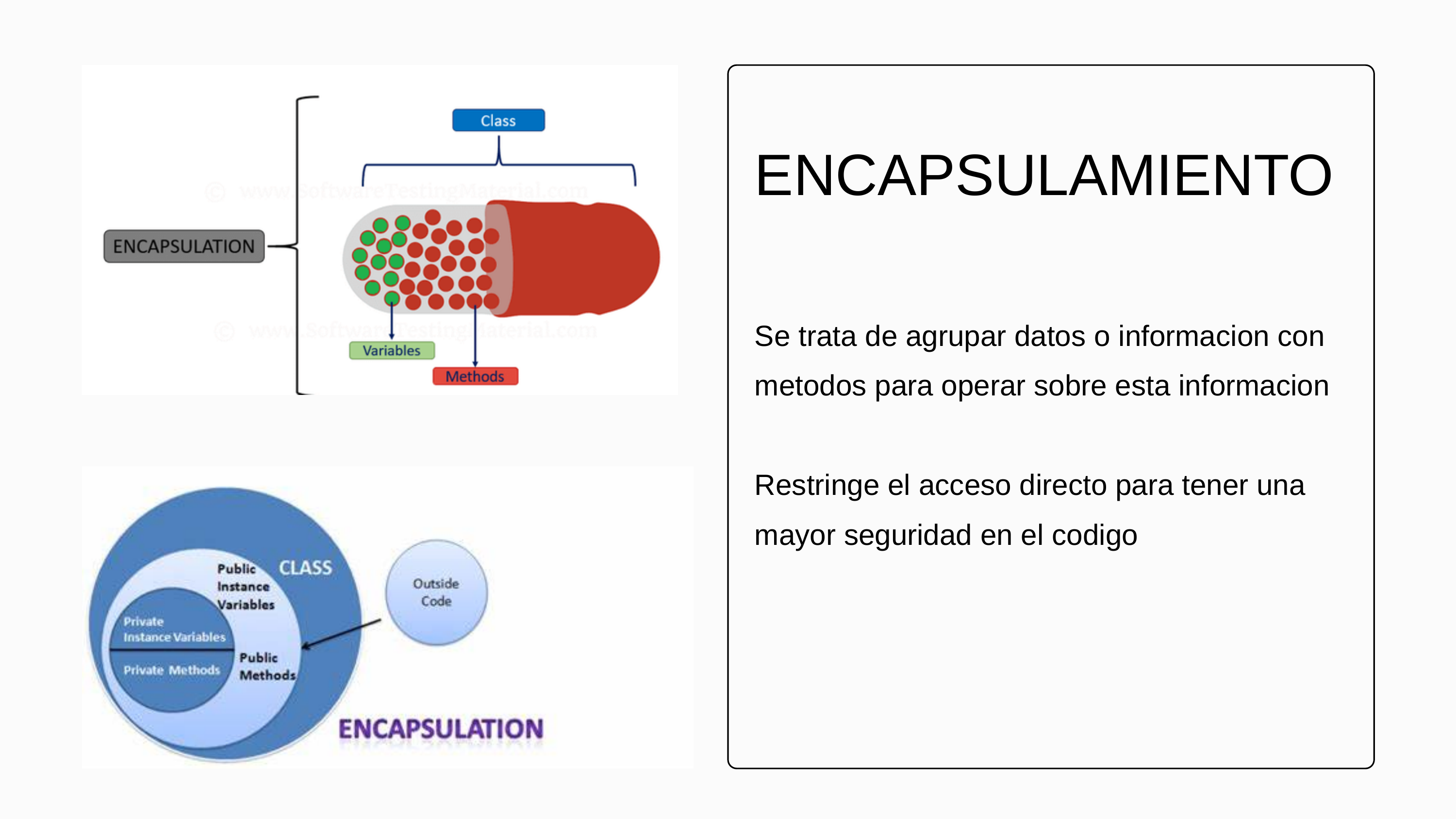

ENCAPSULAMIENTO

Se trata de agrupar datos o informacion con metodos para operar sobre esta informacion

Restringe el acceso directo para tener una mayor seguridad en el codigo